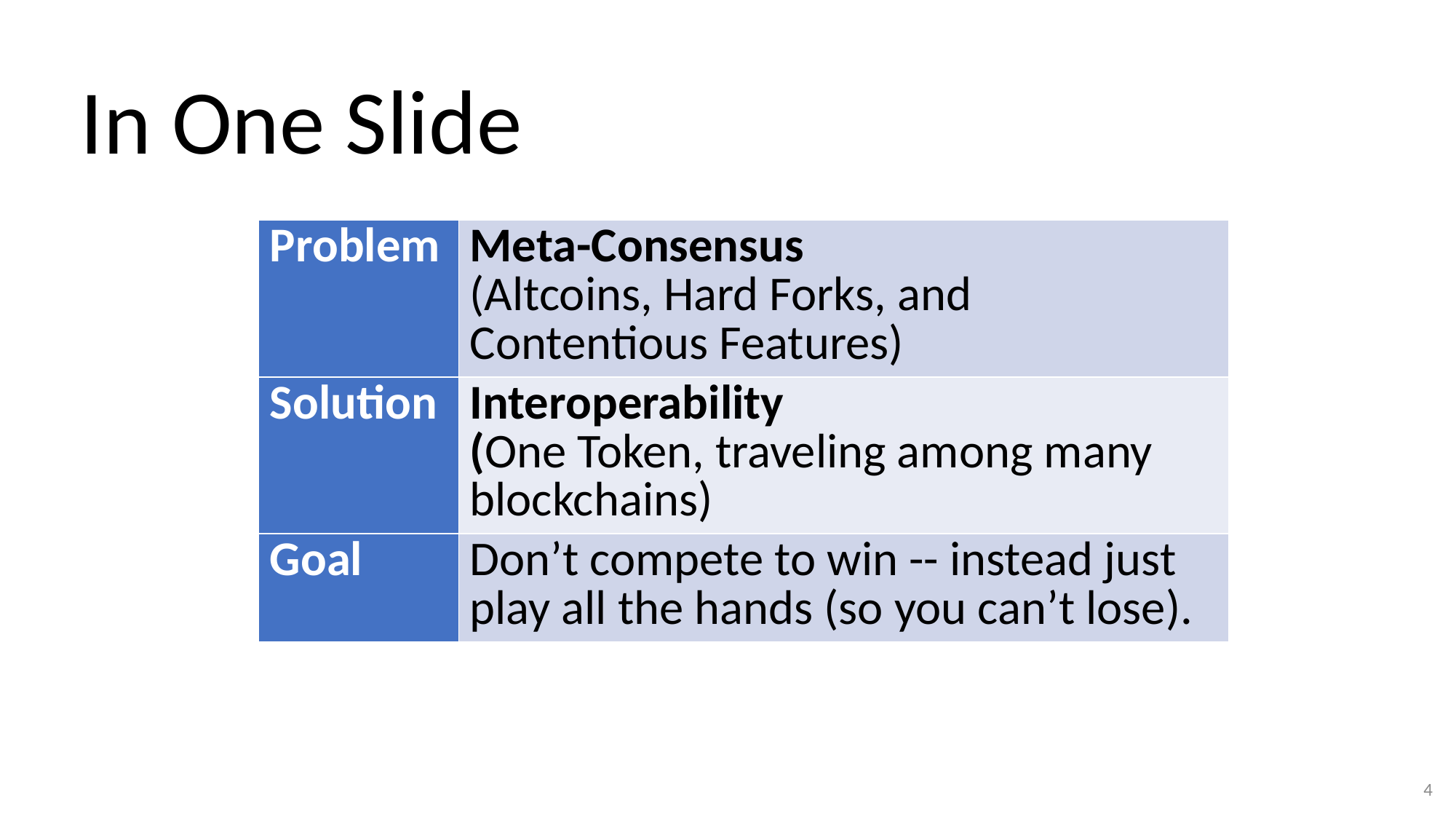

# In One Slide
| Problem | Meta-Consensus (Altcoins, Hard Forks, and Contentious Features) |
| --- | --- |
| Solution | Interoperability (One Token, traveling among many blockchains) |
| Goal | Don’t compete to win -- instead just play all the hands (so you can’t lose). |
4